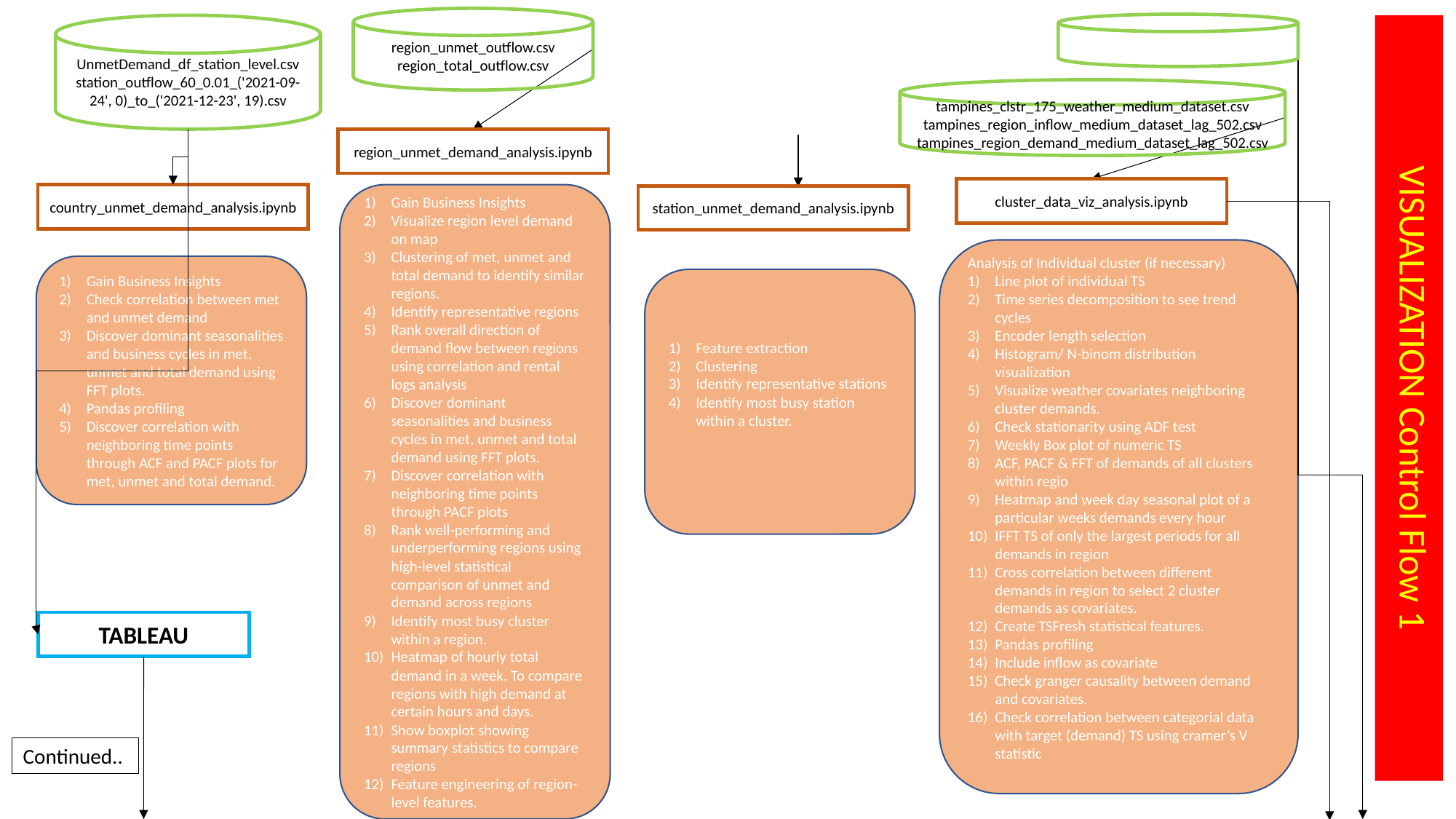

region_unmet_outflow.csv
region_total_outflow.csv

UnmetDemand_df_station_level.csv
station_outflow_60_0.01_('2021-09-24', 0)_to_('2021-12-23', 19).csv
VISUALIZATION Control Flow 1
tampines_clstr_175_weather_medium_dataset.csv
tampines_region_inflow_medium_dataset_lag_502.csv
tampines_region_demand_medium_dataset_lag_502.csv
region_unmet_demand_analysis.ipynb
cluster_data_viz_analysis.ipynb
country_unmet_demand_analysis.ipynb
Gain Business Insights
Visualize region level demand on map
Clustering of met, unmet and total demand to identify similar regions.
Identify representative regions
Rank overall direction of demand flow between regions using correlation and rental logs analysis
Discover dominant seasonalities and business cycles in met, unmet and total demand using FFT plots.
Discover correlation with neighboring time points through PACF plots
Rank well-performing and underperforming regions using high-level statistical comparison of unmet and demand across regions
Identify most busy cluster within a region.
Heatmap of hourly total demand in a week. To compare regions with high demand at certain hours and days.
Show boxplot showing summary statistics to compare regions
Feature engineering of region-level features.
station_unmet_demand_analysis.ipynb
Analysis of Individual cluster (if necessary)
Line plot of individual TS
Time series decomposition to see trend cycles
Encoder length selection
Histogram/ N-binom distribution visualization
Visualize weather covariates neighboring cluster demands.
Check stationarity using ADF test
Weekly Box plot of numeric TS
ACF, PACF & FFT of demands of all clusters within regio
Heatmap and week day seasonal plot of a particular weeks demands every hour
IFFT TS of only the largest periods for all demands in region
Cross correlation between different demands in region to select 2 cluster demands as covariates.
Create TSFresh statistical features.
Pandas profiling
Include inflow as covariate
Check granger causality between demand and covariates.
Check correlation between categorial data with target (demand) TS using cramer’s V statistic

Gain Business Insights
Check correlation between met and unmet demand
Discover dominant seasonalities and business cycles in met, unmet and total demand using FFT plots.
Pandas profiling
Discover correlation with neighboring time points through ACF and PACF plots for met, unmet and total demand.
Feature extraction
Clustering
Identify representative stations
Identify most busy station within a cluster.

TABLEAU
Continued..